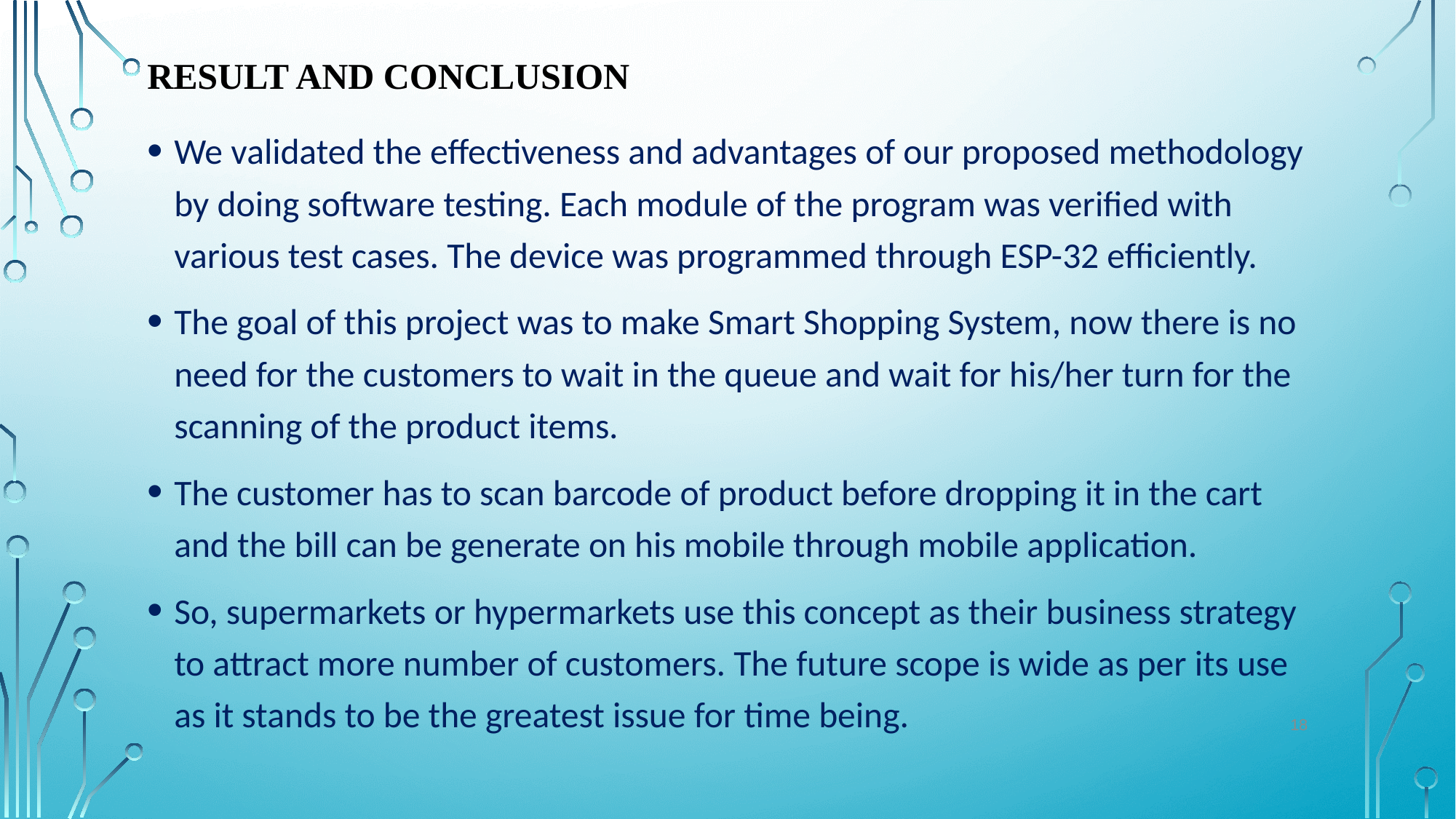

# Result and conclusion
We validated the effectiveness and advantages of our proposed methodology by doing software testing. Each module of the program was verified with various test cases. The device was programmed through ESP-32 efficiently.
The goal of this project was to make Smart Shopping System, now there is no need for the customers to wait in the queue and wait for his/her turn for the scanning of the product items.
The customer has to scan barcode of product before dropping it in the cart and the bill can be generate on his mobile through mobile application.
So, supermarkets or hypermarkets use this concept as their business strategy to attract more number of customers. The future scope is wide as per its use as it stands to be the greatest issue for time being.

18